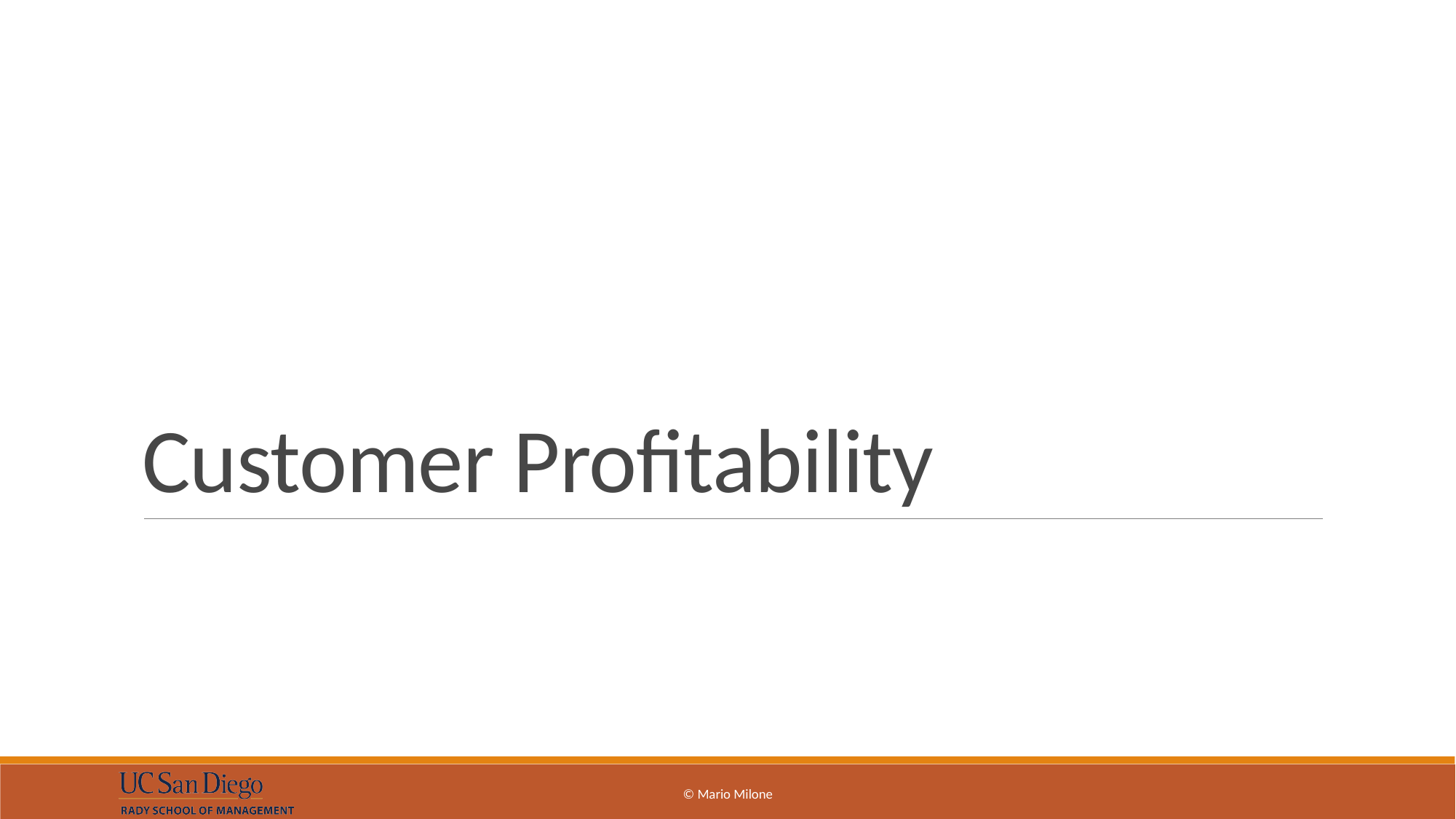

# Customer Profitability

© Mario Milone
36